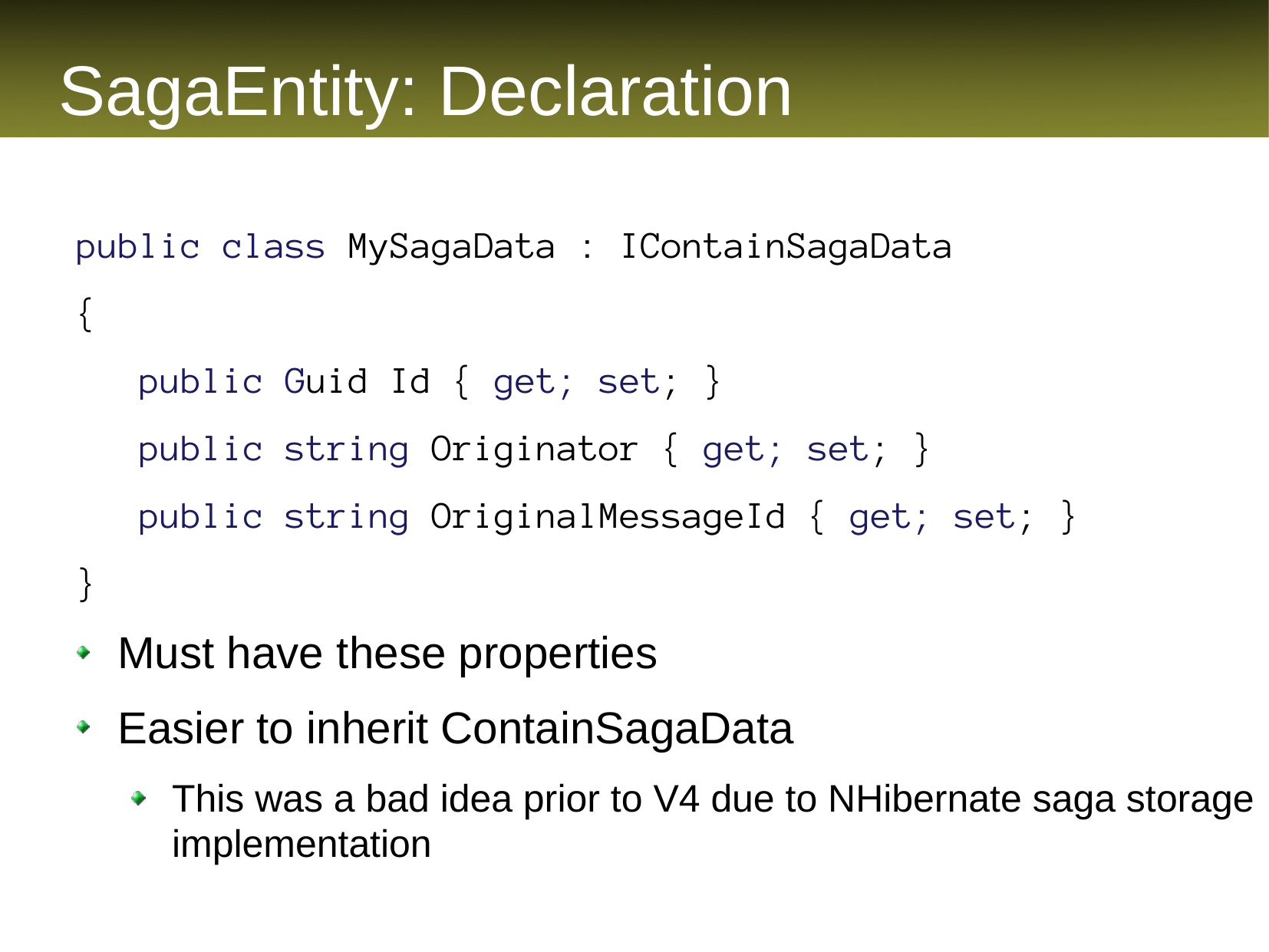

# SagaEntity: Declaration
public class MySagaData : IContainSagaData
{
   public Guid Id { get; set; }
   public string Originator { get; set; }
   public string OriginalMessageId { get; set; }
}
Must have these properties
Easier to inherit ContainSagaData
This was a bad idea prior to V4 due to NHibernate saga storage implementation